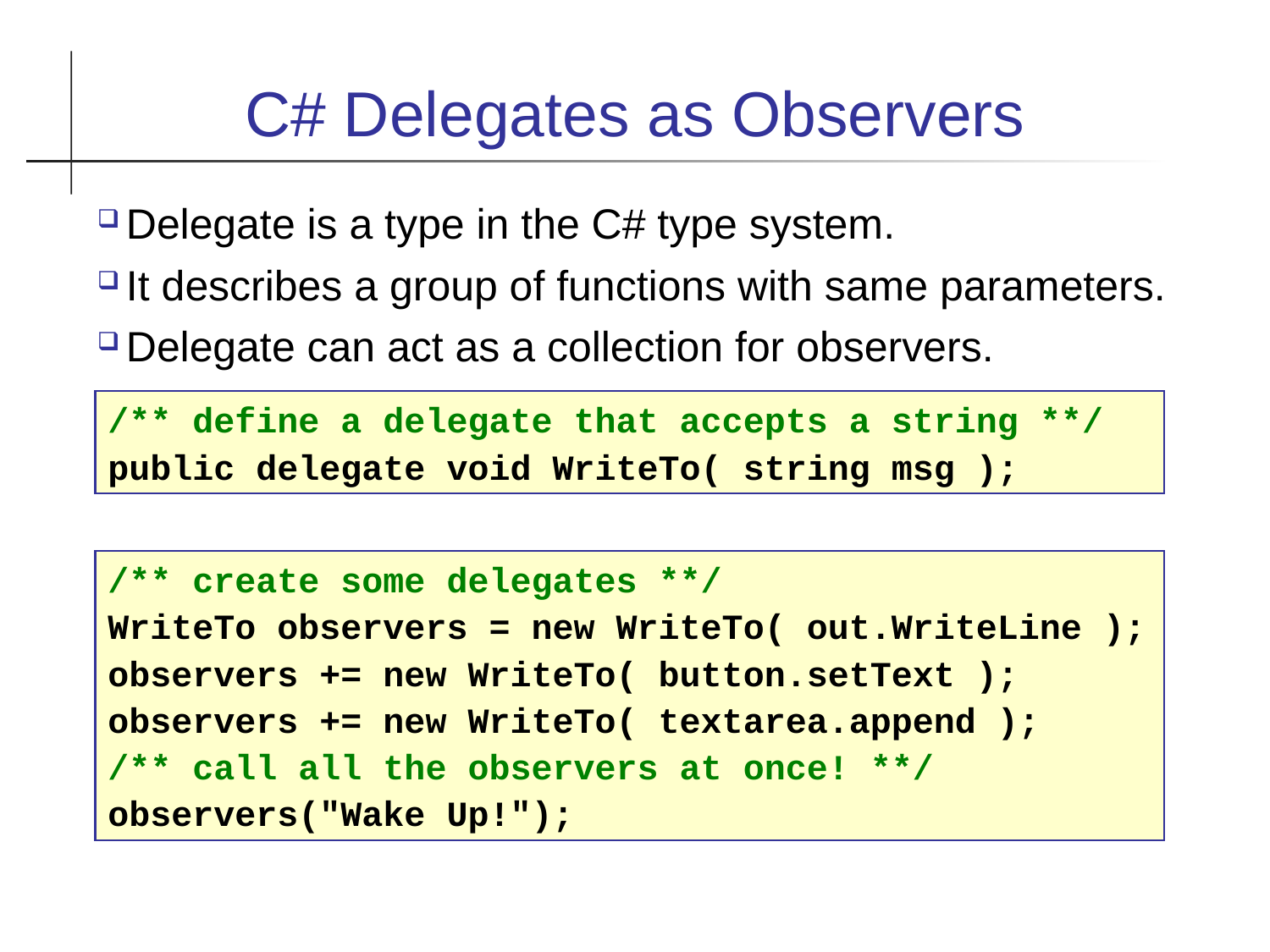

C# Delegates as Observers
Delegate is a type in the C# type system.
It describes a group of functions with same parameters.
Delegate can act as a collection for observers.
/** define a delegate that accepts a string **/
public delegate void WriteTo( string msg );
/** create some delegates **/
WriteTo observers = new WriteTo( out.WriteLine );
observers += new WriteTo( button.setText );
observers += new WriteTo( textarea.append );
/** call all the observers at once! **/
observers("Wake Up!");